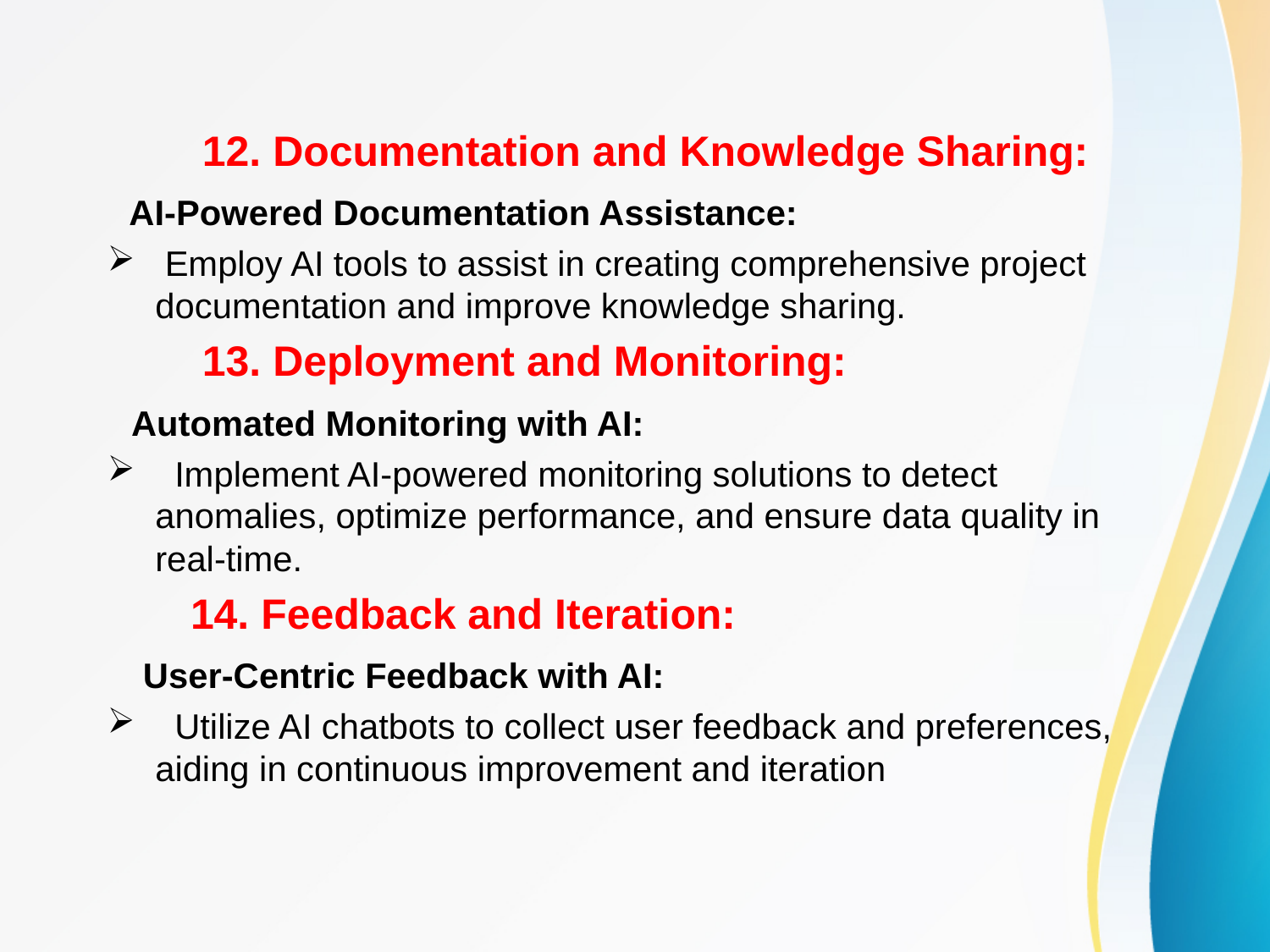

12. Documentation and Knowledge Sharing:
  AI-Powered Documentation Assistance:
 Employ AI tools to assist in creating comprehensive project documentation and improve knowledge sharing.
        13. Deployment and Monitoring:
  Automated Monitoring with AI:
  Implement AI-powered monitoring solutions to detect anomalies, optimize performance, and ensure data quality in real-time.
       14. Feedback and Iteration:
   User-Centric Feedback with AI:
  Utilize AI chatbots to collect user feedback and preferences, aiding in continuous improvement and iteration